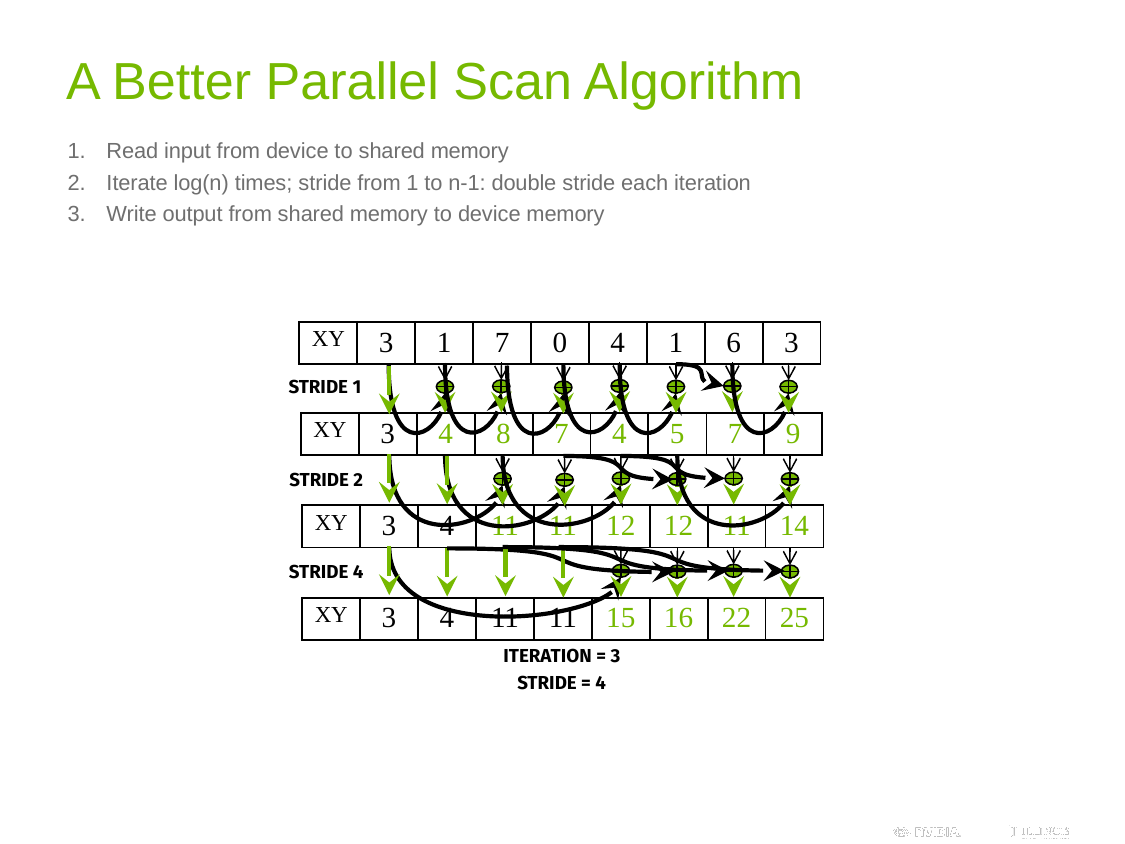

# A Better Parallel Scan Algorithm
Read input from device to shared memory
Iterate log(n) times; stride from 1 to n-1: double stride each iteration
Write output from shared memory to device memory
| XY | 3 | 1 | 7 | 0 | 4 | 1 | 6 | 3 |
| --- | --- | --- | --- | --- | --- | --- | --- | --- |
STRIDE 1

| XY | 3 | 4 | 8 | 7 | 4 | 5 | 7 | 9 |
| --- | --- | --- | --- | --- | --- | --- | --- | --- |
STRIDE 2

| XY | 3 | 4 | 11 | 11 | 12 | 12 | 11 | 14 |
| --- | --- | --- | --- | --- | --- | --- | --- | --- |
STRIDE 4

| XY | 3 | 4 | 11 | 11 | 15 | 16 | 22 | 25 |
| --- | --- | --- | --- | --- | --- | --- | --- | --- |
ITERATION = 3
STRIDE = 4